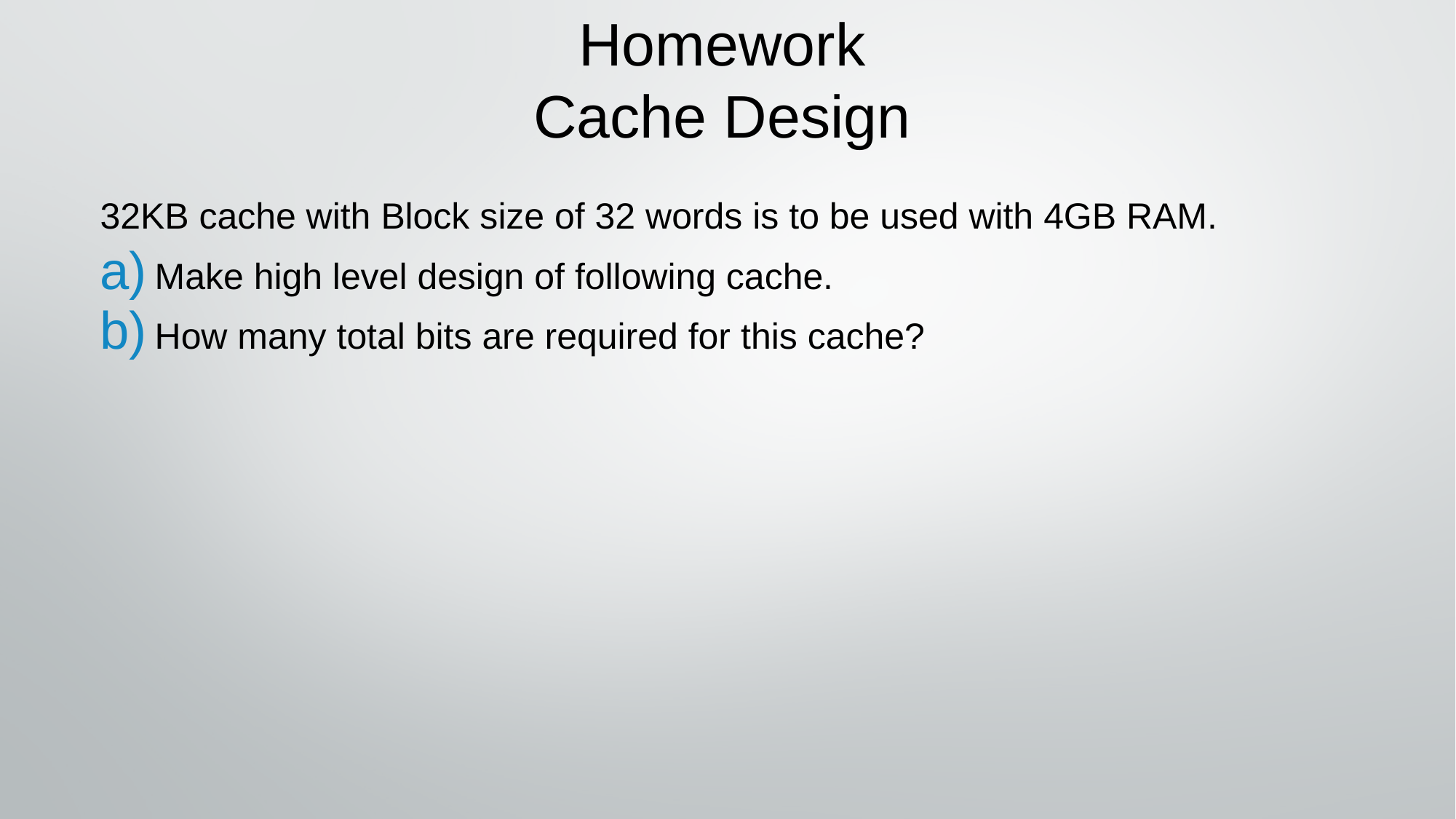

# Homework Cache Design
32KB cache with Block size of 32 words is to be used with 4GB RAM.
Make high level design of following cache.
How many total bits are required for this cache?